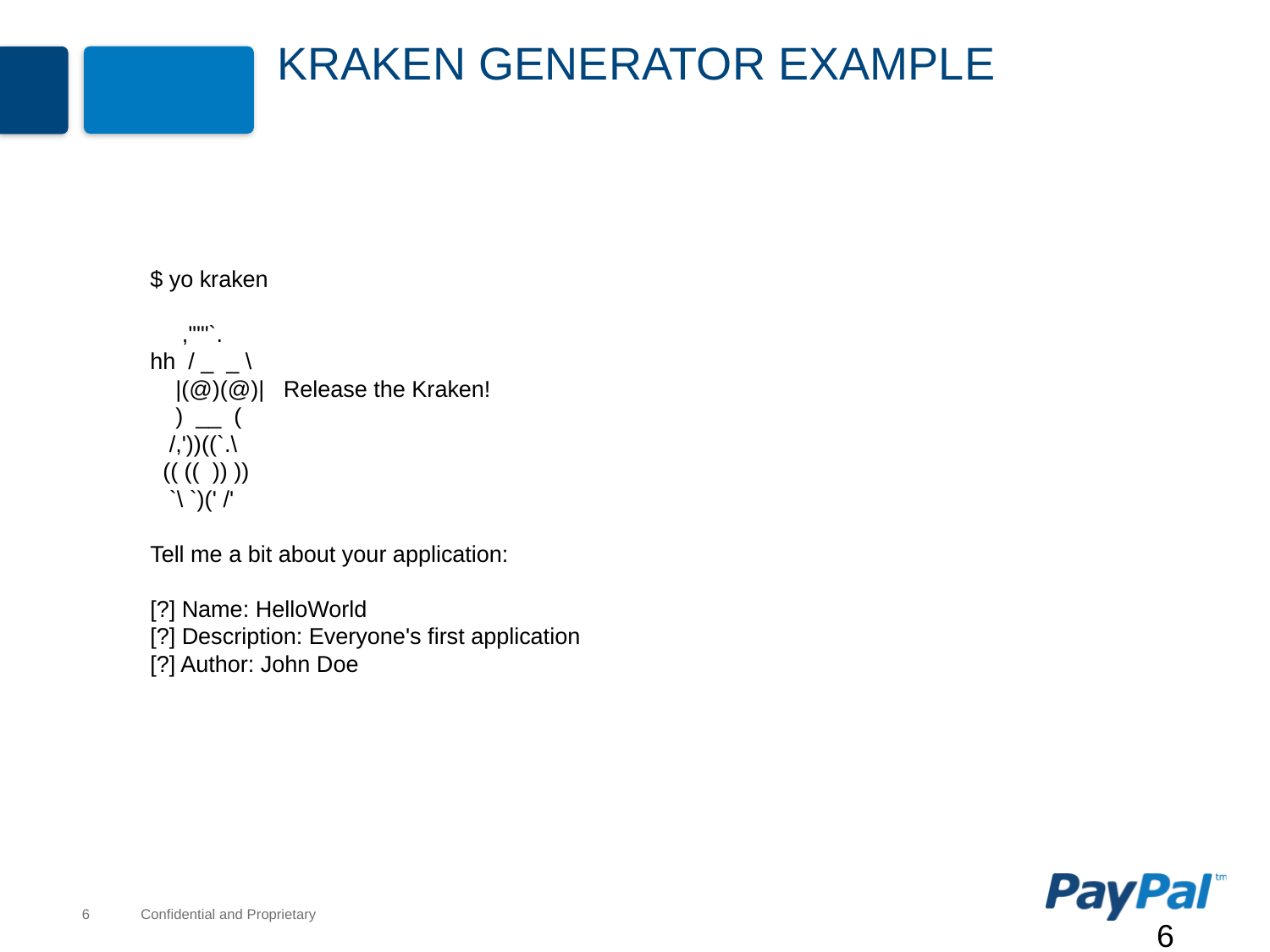

# Kraken Generator Example
$ yo kraken

     ,'""`.
hh  / _  _ \
    |(@)(@)|   Release the Kraken!
    )  __  (
   /,'))((`.\
  (( ((  )) ))
   `\ `)(' /'

Tell me a bit about your application:

[?] Name: HelloWorld
[?] Description: Everyone's first application
[?] Author: John Doe
6